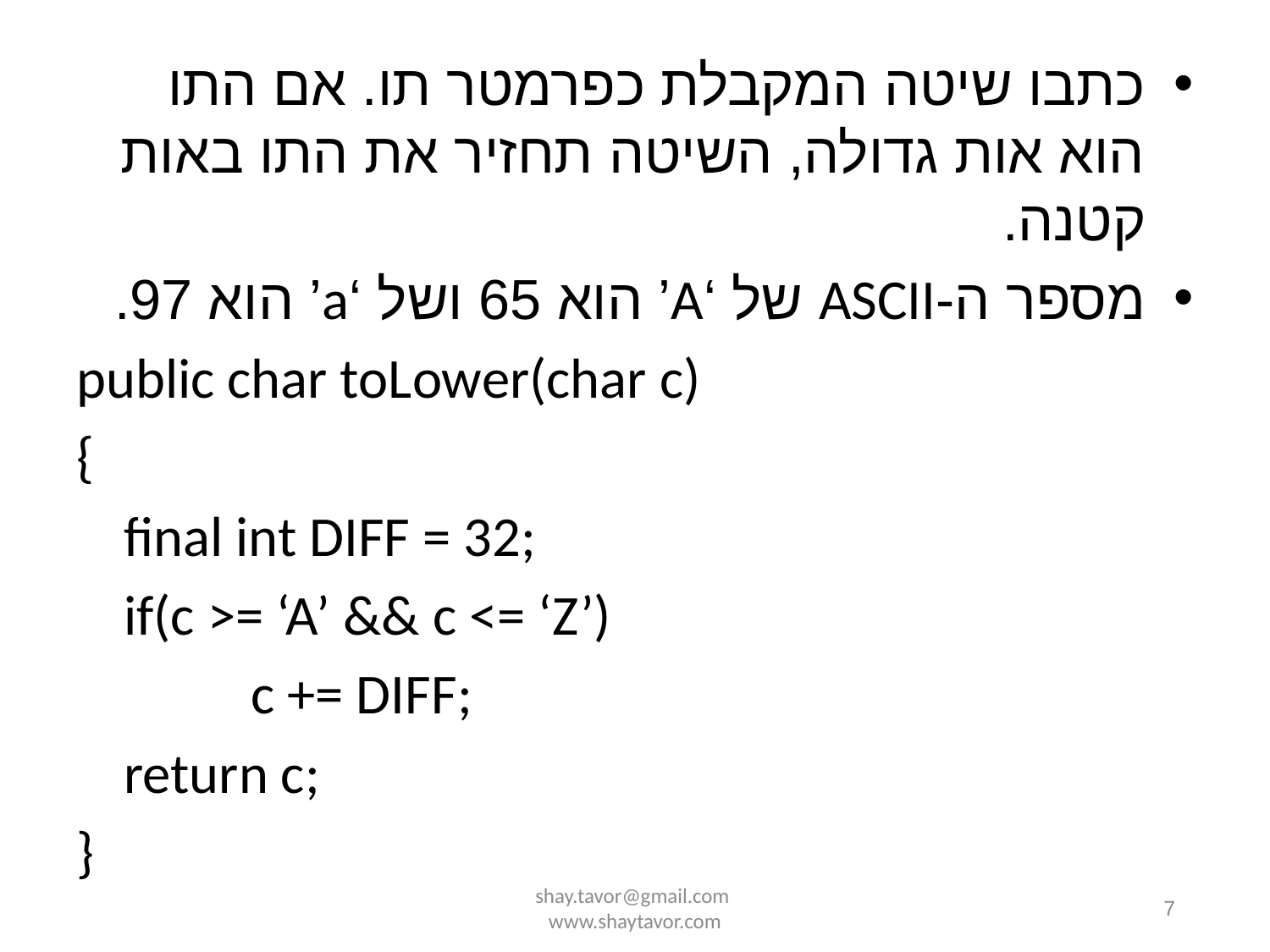

כתבו שיטה המקבלת כפרמטר תו. אם התו הוא אות גדולה, השיטה תחזיר את התו באות קטנה.
מספר ה-ASCII של ‘A’ הוא 65 ושל ‘a’ הוא 97.
public char toLower(char c)
{
	final int DIFF = 32;
	if(c >= ‘A’ && c <= ‘Z’)
		c += DIFF;
	return c;
}
shay.tavor@gmail.com  www.shaytavor.com
7